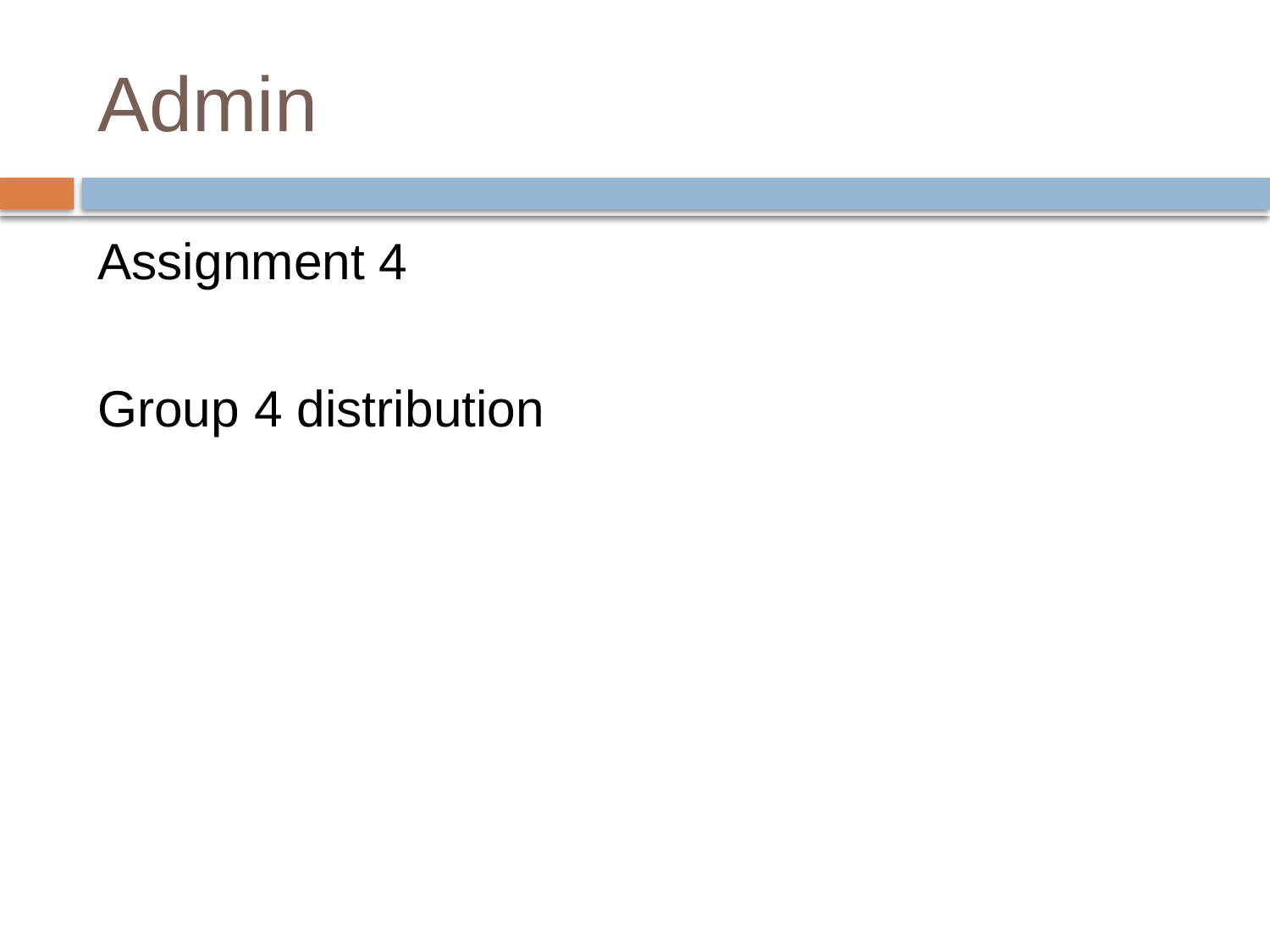

# Admin
Assignment 4

Group 4 distribution